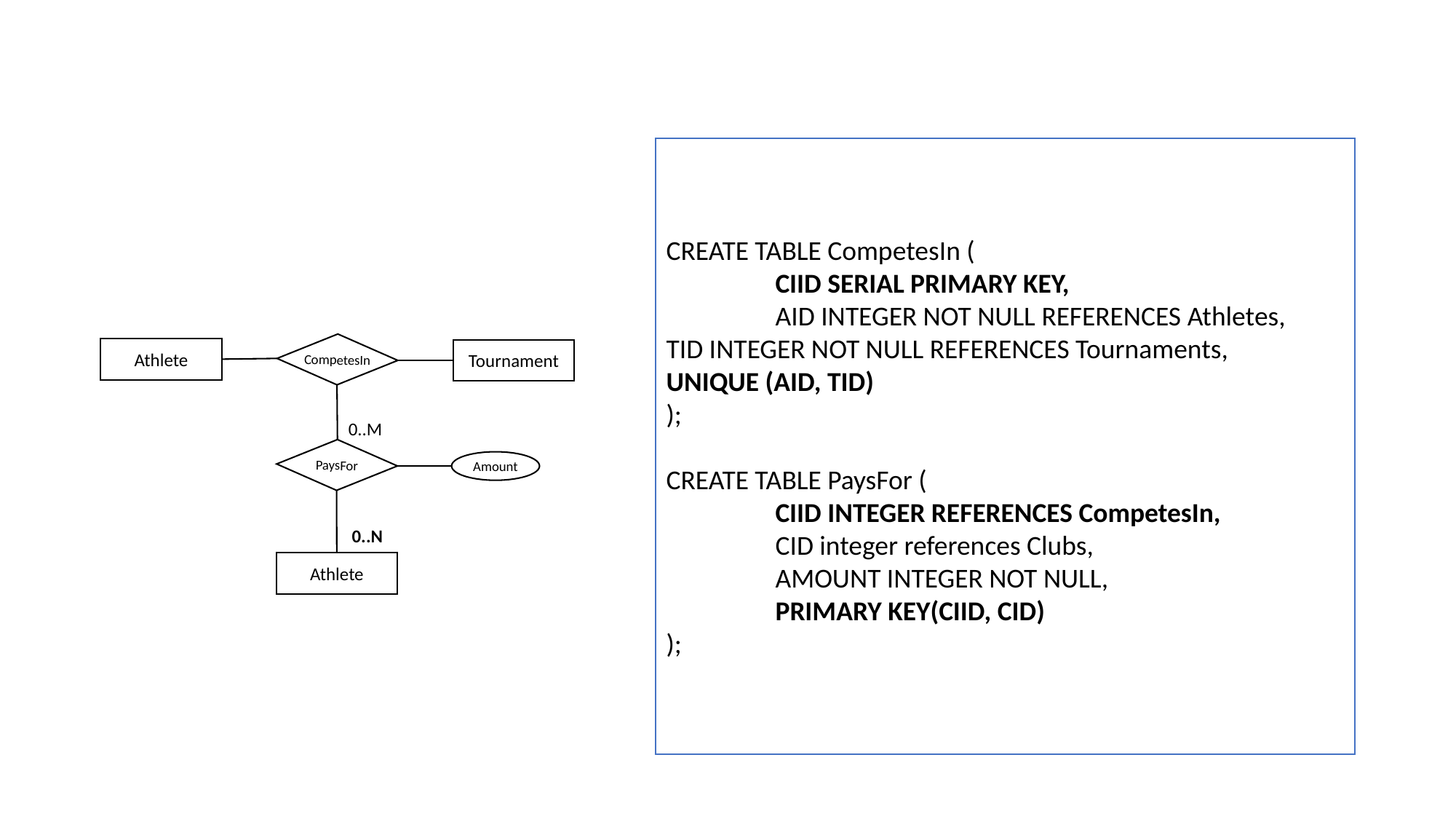

CREATE TABLE CompetesIn (
	CIID SERIAL PRIMARY KEY,
	AID INTEGER NOT NULL REFERENCES Athletes, 	TID INTEGER NOT NULL REFERENCES Tournaments, 	UNIQUE (AID, TID)
);

CREATE TABLE PaysFor (
	CIID INTEGER REFERENCES CompetesIn,
	CID integer references Clubs,
	AMOUNT INTEGER NOT NULL,
	PRIMARY KEY(CIID, CID)
);
CompetesIn
Athlete
Tournament
0..M
PaysFor
Amount
0..N
Athlete